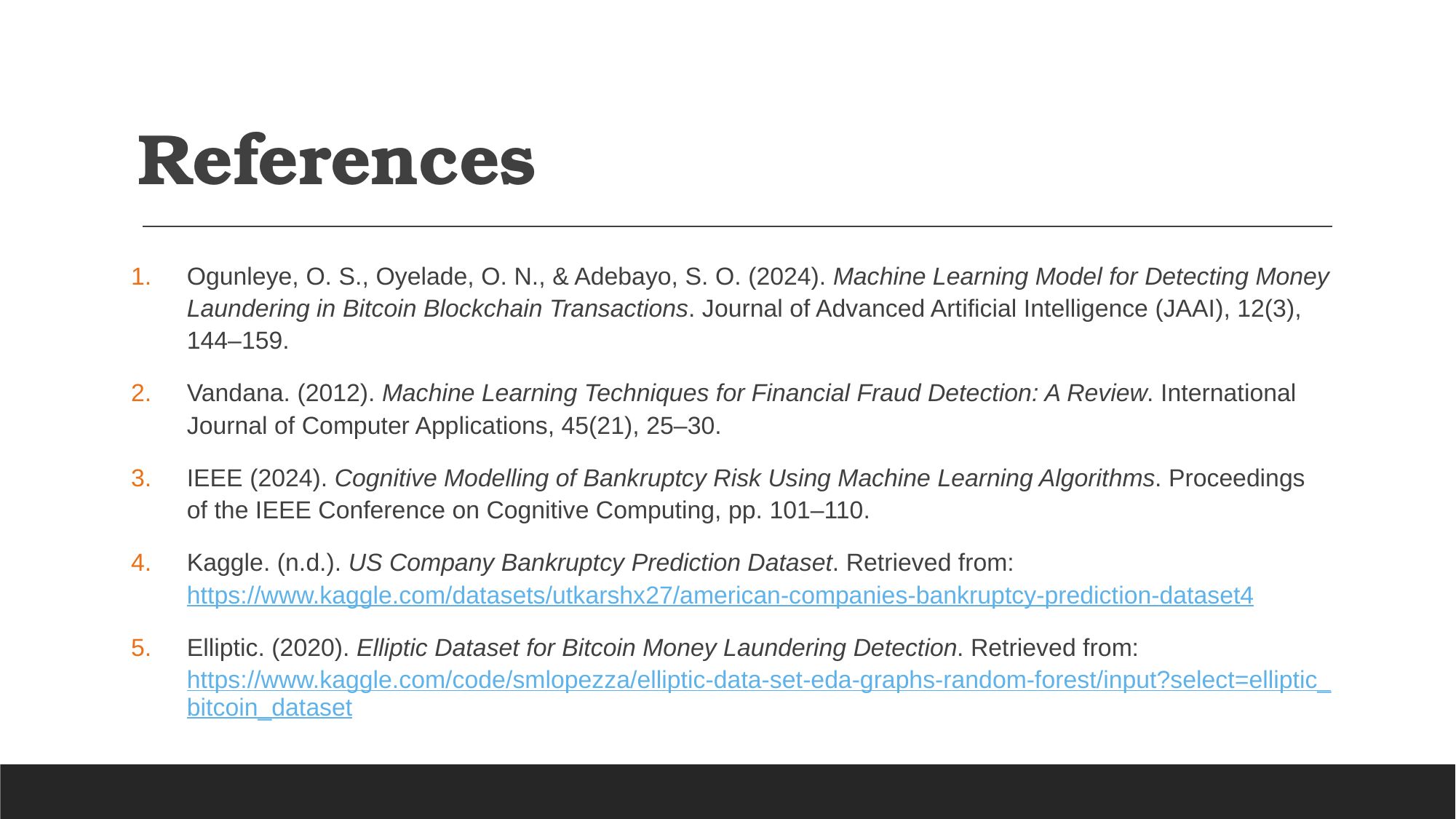

# References
Ogunleye, O. S., Oyelade, O. N., & Adebayo, S. O. (2024). Machine Learning Model for Detecting Money Laundering in Bitcoin Blockchain Transactions. Journal of Advanced Artificial Intelligence (JAAI), 12(3), 144–159.
Vandana. (2012). Machine Learning Techniques for Financial Fraud Detection: A Review. International Journal of Computer Applications, 45(21), 25–30.
IEEE (2024). Cognitive Modelling of Bankruptcy Risk Using Machine Learning Algorithms. Proceedings of the IEEE Conference on Cognitive Computing, pp. 101–110.
Kaggle. (n.d.). US Company Bankruptcy Prediction Dataset. Retrieved from: https://www.kaggle.com/datasets/utkarshx27/american-companies-bankruptcy-prediction-dataset4
Elliptic. (2020). Elliptic Dataset for Bitcoin Money Laundering Detection. Retrieved from: https://www.kaggle.com/code/smlopezza/elliptic-data-set-eda-graphs-random-forest/input?select=elliptic_bitcoin_dataset